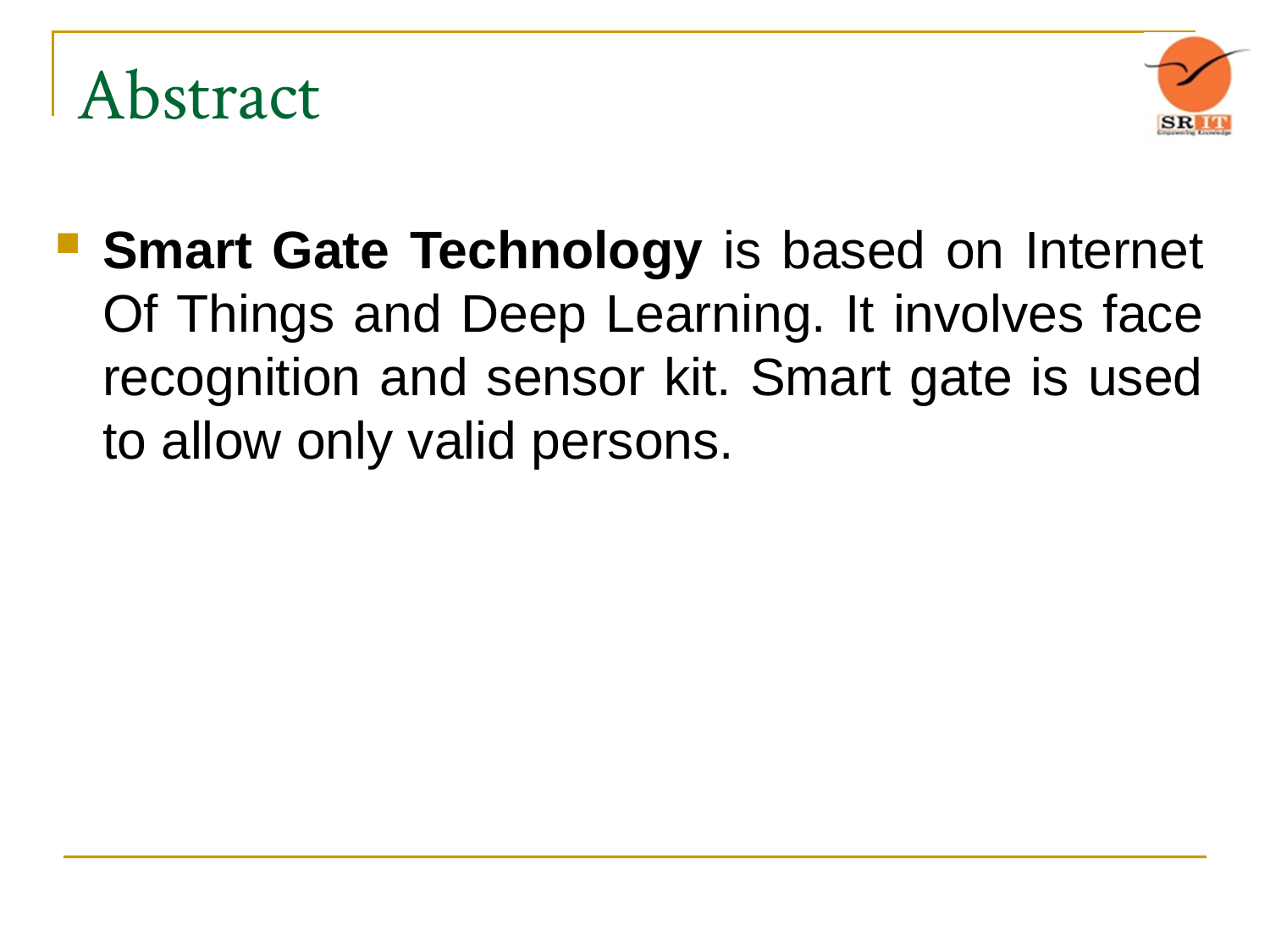

# Abstract

Smart Gate Technology is based on Internet Of Things and Deep Learning. It involves face recognition and sensor kit. Smart gate is used to allow only valid persons.